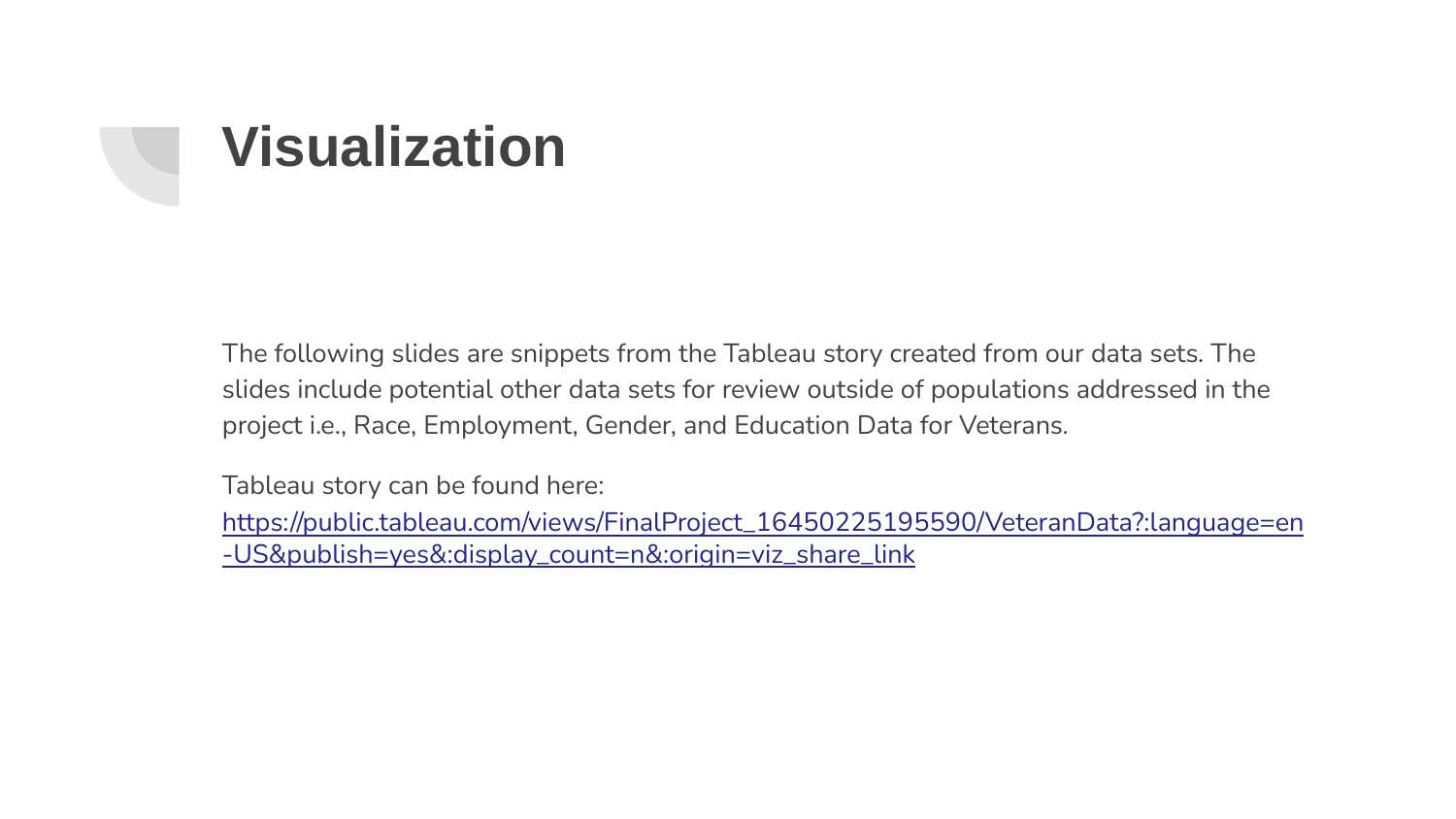

# Visualization
The following slides are snippets from the Tableau story created from our data sets. The slides include potential other data sets for review outside of populations addressed in the project i.e., Race, Employment, Gender, and Education Data for Veterans.
Tableau story can be found here: https://public.tableau.com/views/FinalProject_16450225195590/VeteranData?:language=en-US&publish=yes&:display_count=n&:origin=viz_share_link